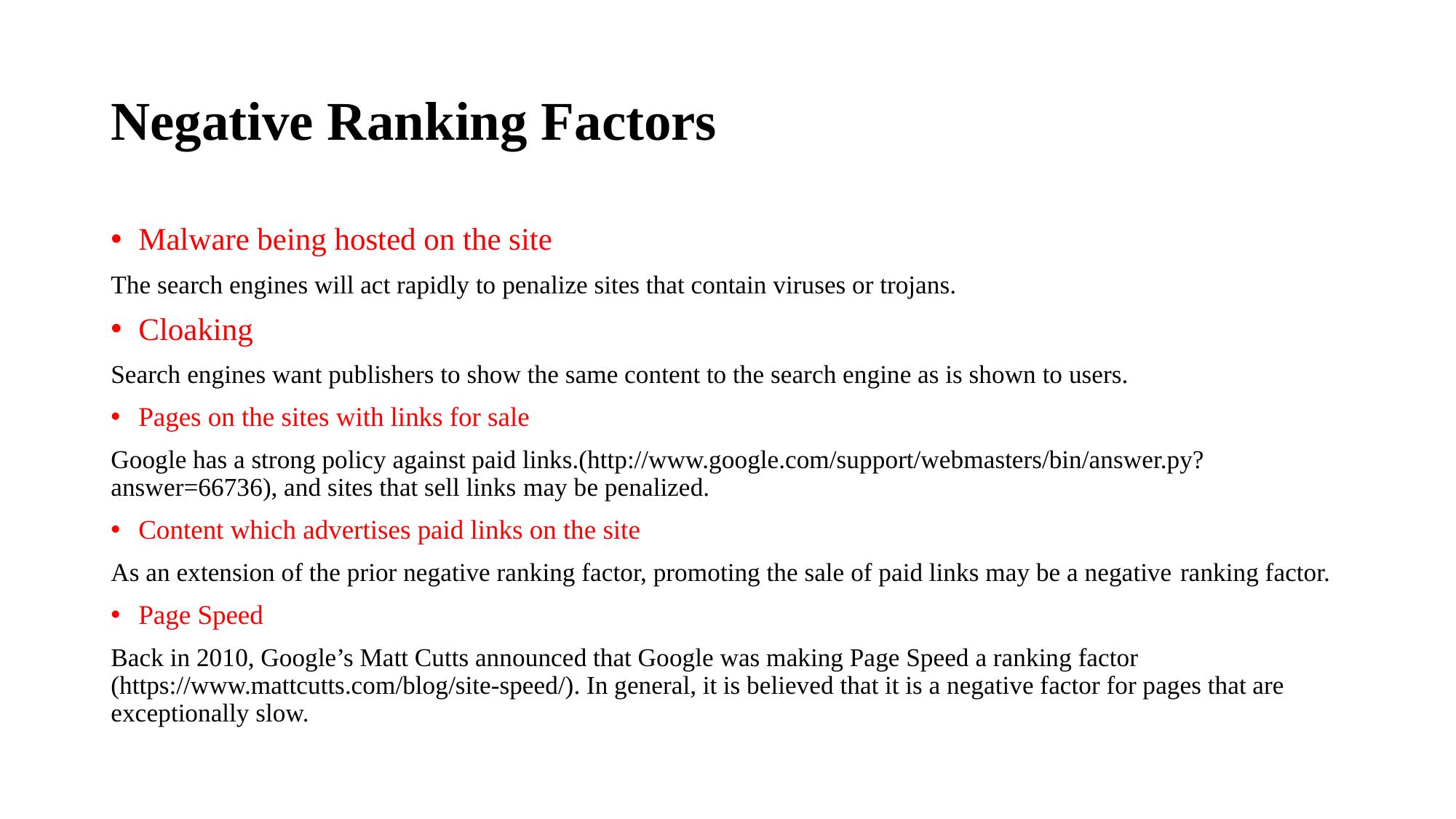

# Negative Ranking Factors
Malware being hosted on the site
The search engines will act rapidly to penalize sites that contain viruses or trojans.
Cloaking
Search engines want publishers to show the same content to the search engine as is shown to users.
Pages on the sites with links for sale
Google has a strong policy against paid links.(http://www.google.com/support/webmasters/bin/answer.py?answer=66736), and sites that sell links may be penalized.
Content which advertises paid links on the site
As an extension of the prior negative ranking factor, promoting the sale of paid links may be a negative ranking factor.
Page Speed
Back in 2010, Google’s Matt Cutts announced that Google was making Page Speed a ranking factor (https://www.mattcutts.com/blog/site-speed/). In general, it is believed that it is a negative factor for pages that are exceptionally slow.